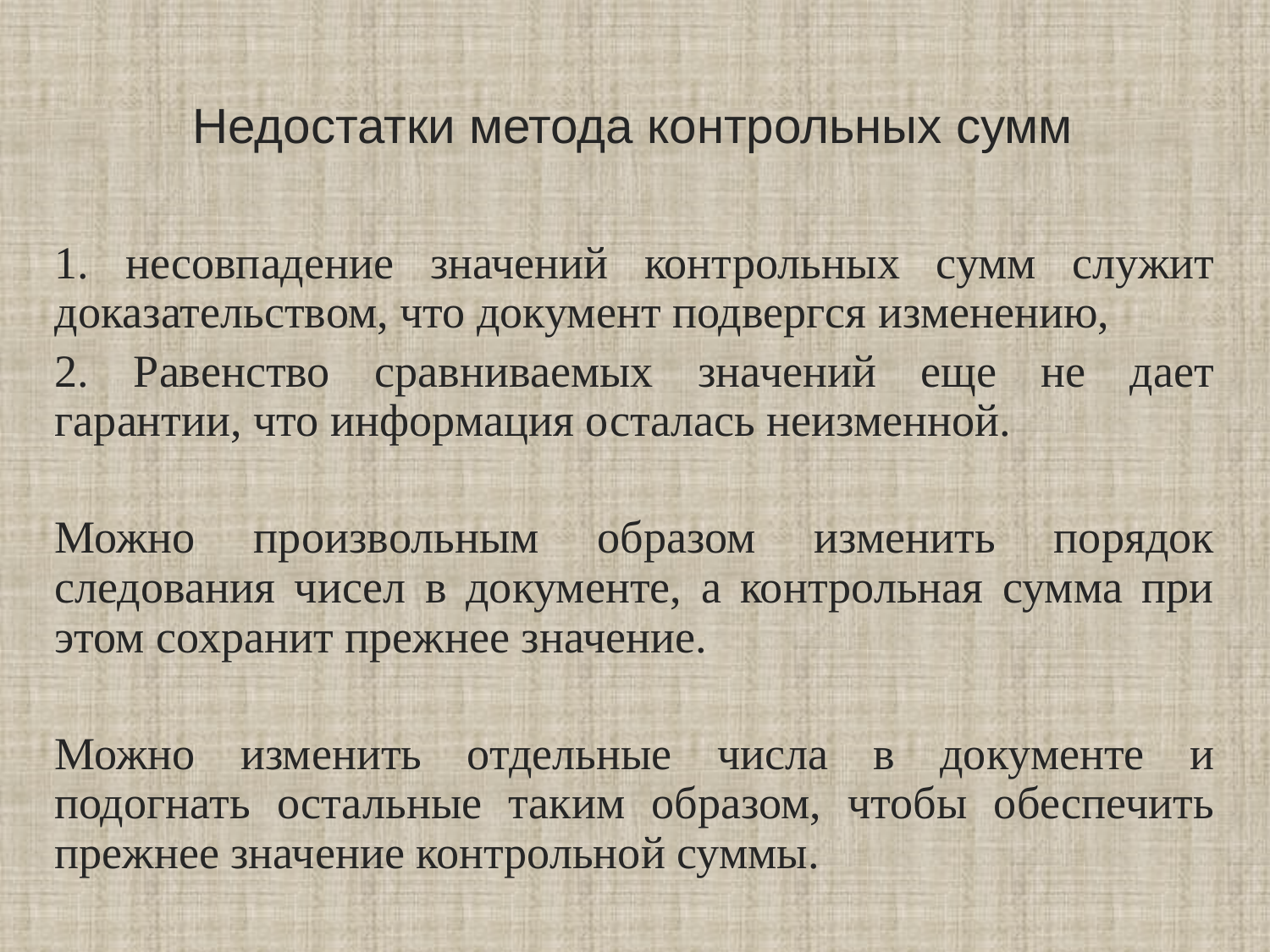

# Недостатки метода контрольных сумм
1. несовпадение значений контрольных сумм служит доказательством, что документ подвергся изменению,
2. Равенство сравниваемых значений еще не дает гарантии, что информация осталась неизменной.

Можно произвольным образом изменить порядок следования чисел в документе, а контрольная сумма при этом сохранит прежнее значение.

Можно изменить отдельные числа в документе и подогнать остальные таким образом, чтобы обеспечить прежнее значение контрольной суммы.